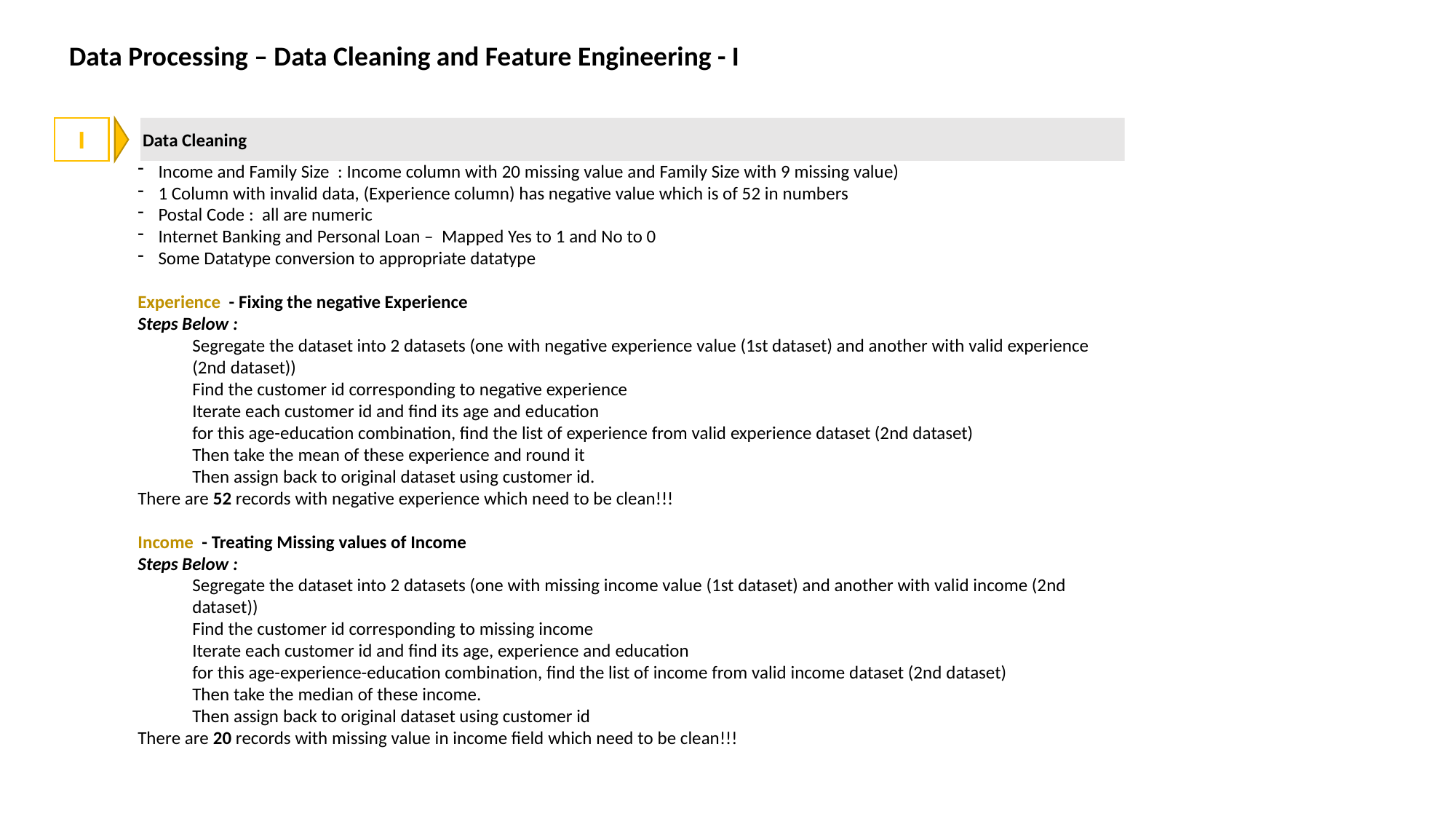

Data Processing – Data Cleaning and Feature Engineering - I
I
Data Cleaning

Income and Family Size  : Income column with 20 missing value and Family Size with 9 missing value)
1 Column with invalid data, (Experience column) has negative value which is of 52 in numbers
Postal Code :  all are numeric
Internet Banking and Personal Loan –  Mapped Yes to 1 and No to 0
Some Datatype conversion to appropriate datatype

Experience  - Fixing the negative Experience
Steps Below :
Segregate the dataset into 2 datasets (one with negative experience value (1st dataset) and another with valid experience (2nd dataset))
Find the customer id corresponding to negative experience
Iterate each customer id and find its age and education
for this age-education combination, find the list of experience from valid experience dataset (2nd dataset)
Then take the mean of these experience and round it
Then assign back to original dataset using customer id.
There are 52 records with negative experience which need to be clean!!!

Income  - Treating Missing values of Income
Steps Below :
Segregate the dataset into 2 datasets (one with missing income value (1st dataset) and another with valid income (2nd dataset))
Find the customer id corresponding to missing income
Iterate each customer id and find its age, experience and education
for this age-experience-education combination, find the list of income from valid income dataset (2nd dataset)
Then take the median of these income.
Then assign back to original dataset using customer id
There are 20 records with missing value in income field which need to be clean!!!